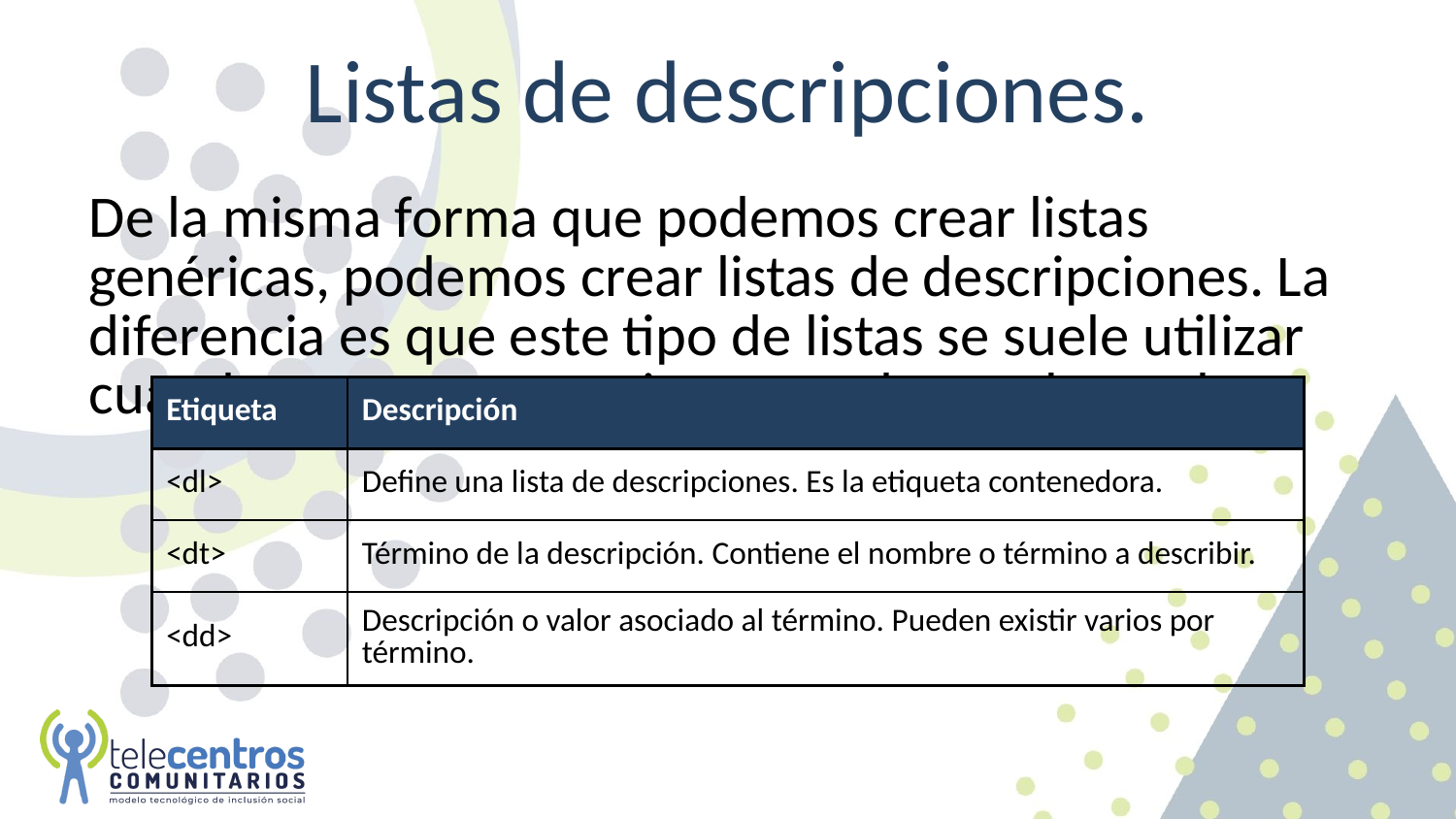

# Listas de descripciones.
De la misma forma que podemos crear listas genéricas, podemos crear listas de descripciones. La diferencia es que este tipo de listas se suele utilizar cuando queremos asociar pares de nombre-valor.

| Etiqueta | Descripción |
| --- | --- |
| <dl> | Define una lista de descripciones. Es la etiqueta contenedora. |
| <dt> | Término de la descripción. Contiene el nombre o término a describir. |
| <dd> | Descripción o valor asociado al término. Pueden existir varios por término. |